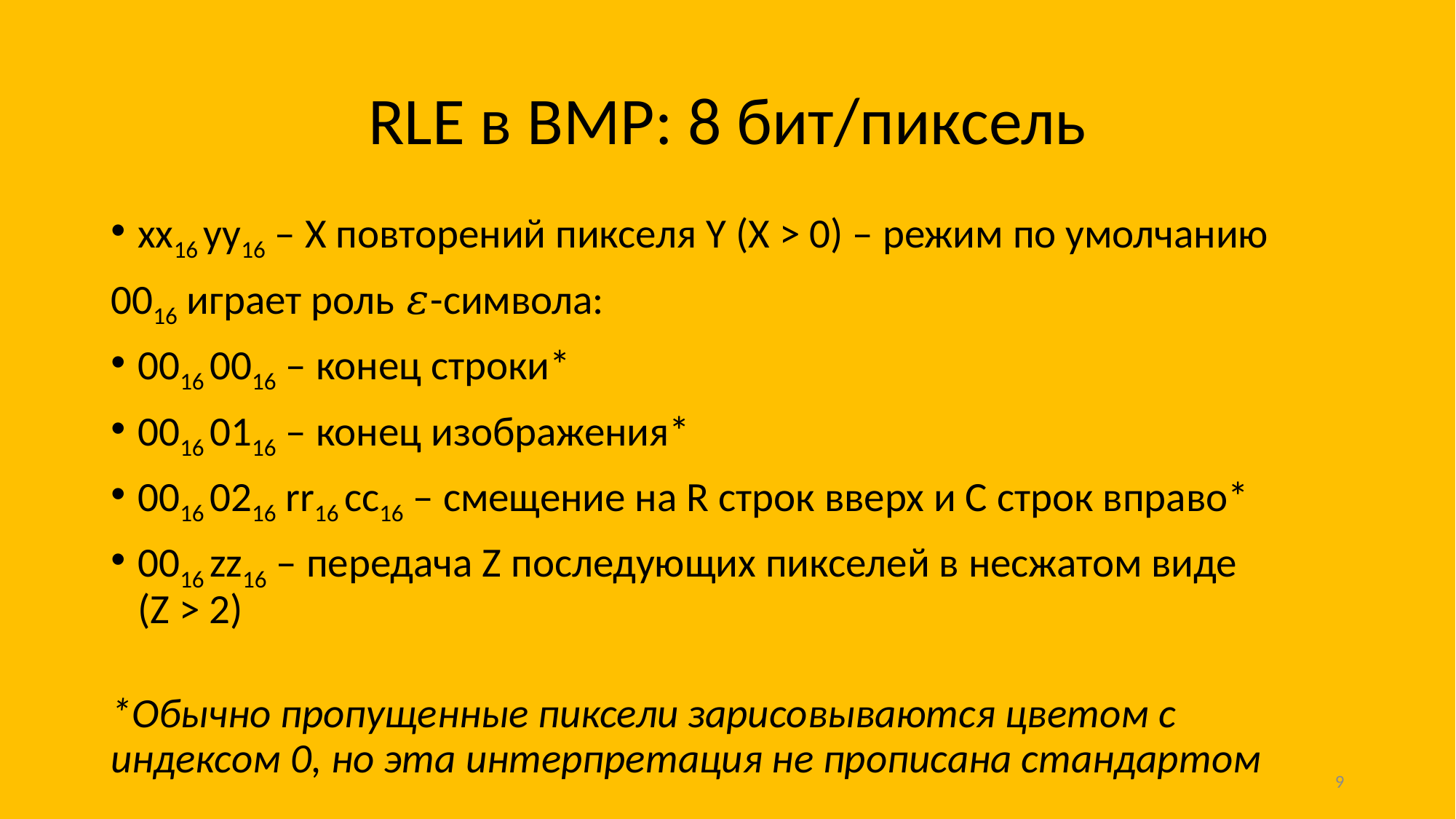

# RLE в BMP: 8 бит/пиксель
xx16 yy16 – X повторений пикселя Y (X > 0) – режим по умолчанию
0016 играет роль 𝜀-символа:
0016 0016 – конец строки*
0016 0116 – конец изображения*
0016 0216 rr16 cc16 – смещение на R строк вверх и C строк вправо*
0016 zz16 – передача Z последующих пикселей в несжатом виде
		(Z > 2)
*Обычно пропущенные пиксели зарисовываются цветом с индексом 0, но эта интерпретация не прописана стандартом
9